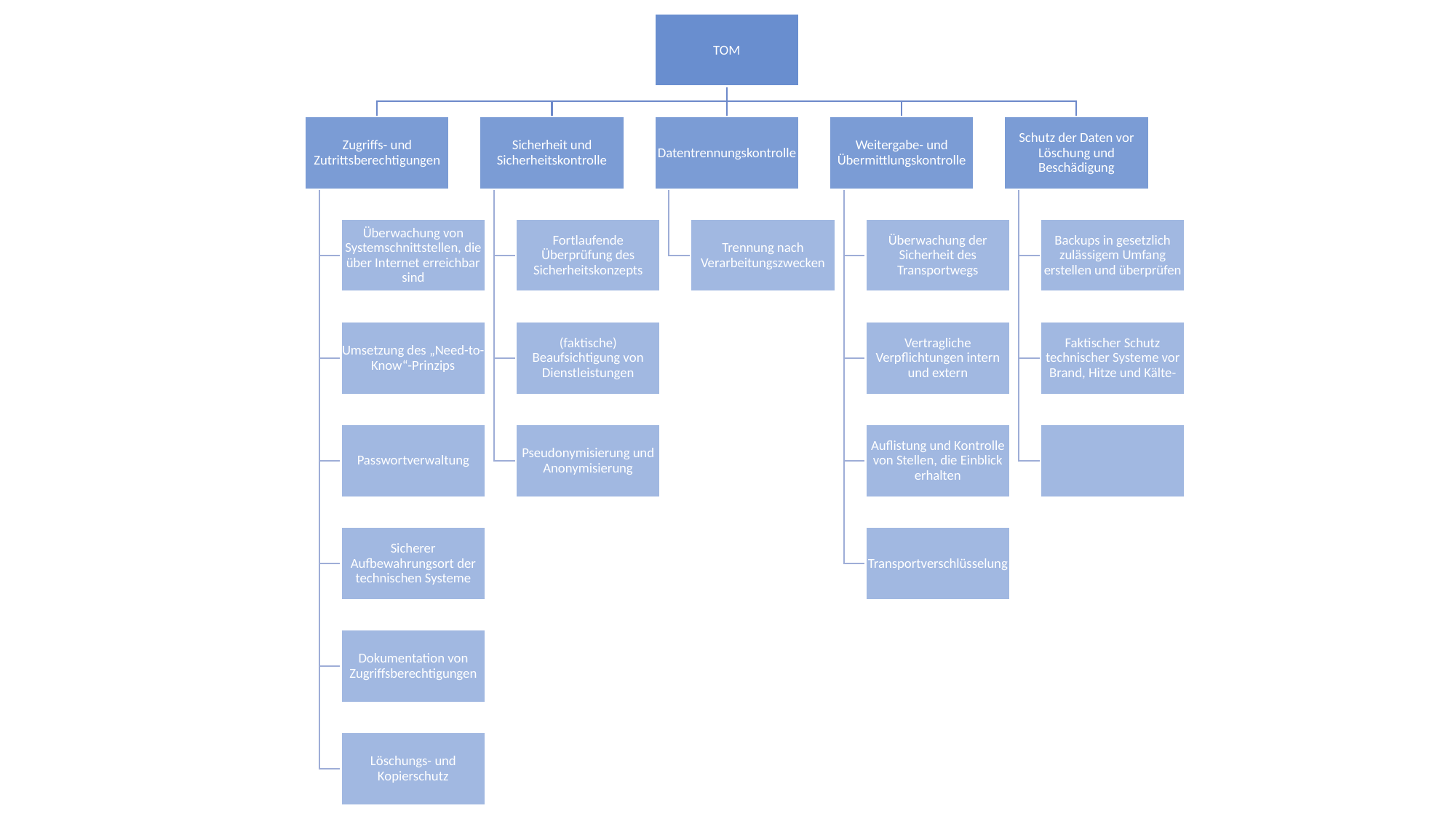

TOM
Zugriffs- und Zutrittsberechtigungen
Überwachung von Systemschnittstellen, die über Internet erreichbar sind
Umsetzung des „Need-to-Know“-Prinzips
Passwortverwaltung
Sicherer Aufbewahrungsort der technischen Systeme
Dokumentation von Zugriffsberechtigungen
Löschungs- und Kopierschutz
Sicherheit und Sicherheitskontrolle
Fortlaufende Überprüfung des Sicherheitskonzepts
(faktische) Beaufsichtigung von Dienstleistungen
Pseudonymisierung und Anonymisierung
Datentrennungskontrolle
Trennung nach Verarbeitungszwecken
Weitergabe- und Übermittlungskontrolle
Überwachung der Sicherheit des Transportwegs
Vertragliche Verpflichtungen intern und extern
Auflistung und Kontrolle von Stellen, die Einblick erhalten
Transportverschlüsselung
Schutz der Daten vor Löschung und Beschädigung
Backups in gesetzlich zulässigem Umfang erstellen und überprüfen
Faktischer Schutz technischer Systeme vor Brand, Hitze und Kälte-